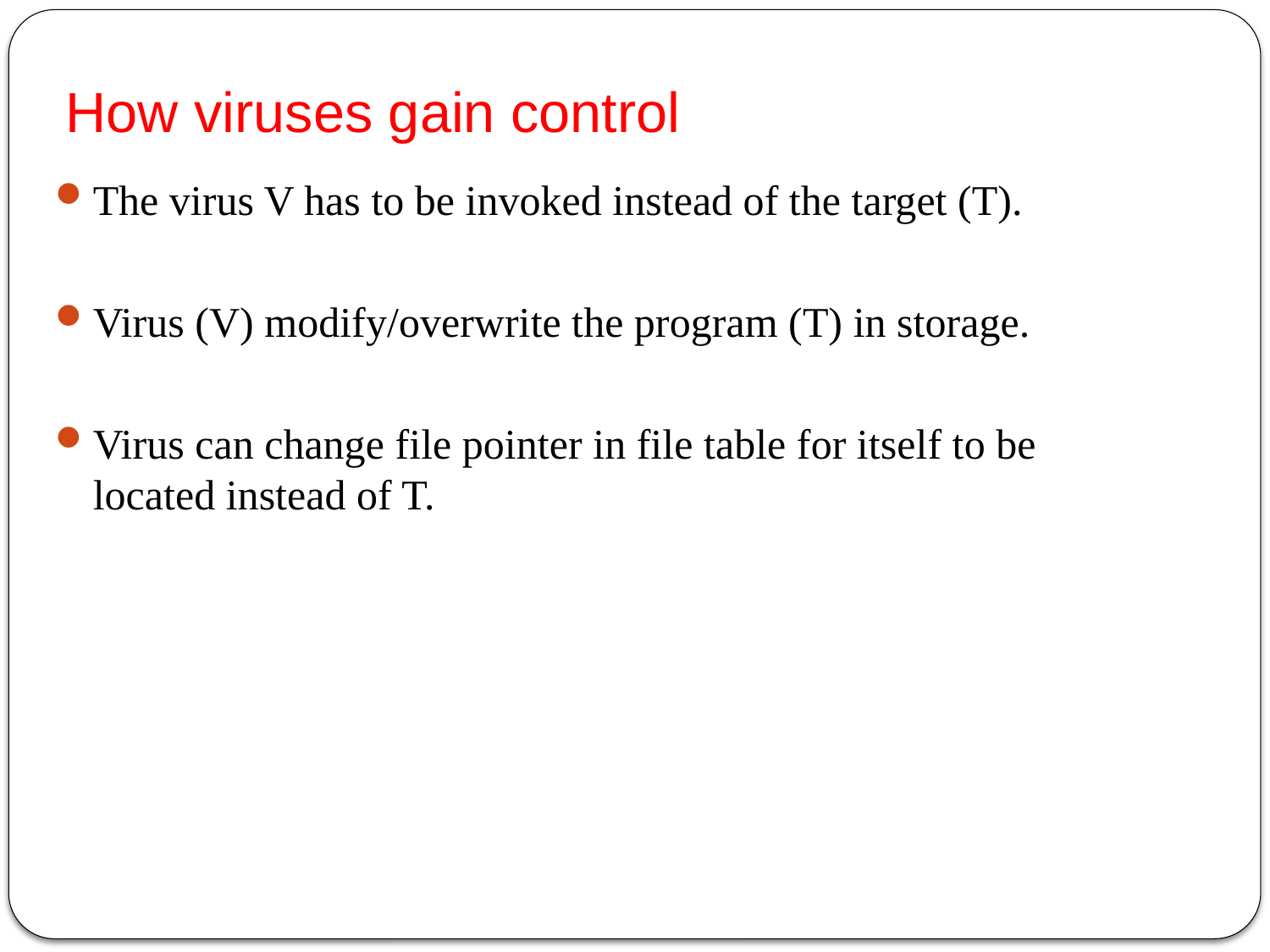

# How viruses gain control
The virus V has to be invoked instead of the target (T).

Virus (V) modify/overwrite the program (T) in storage.

Virus can change file pointer in file table for itself to be located instead of T.